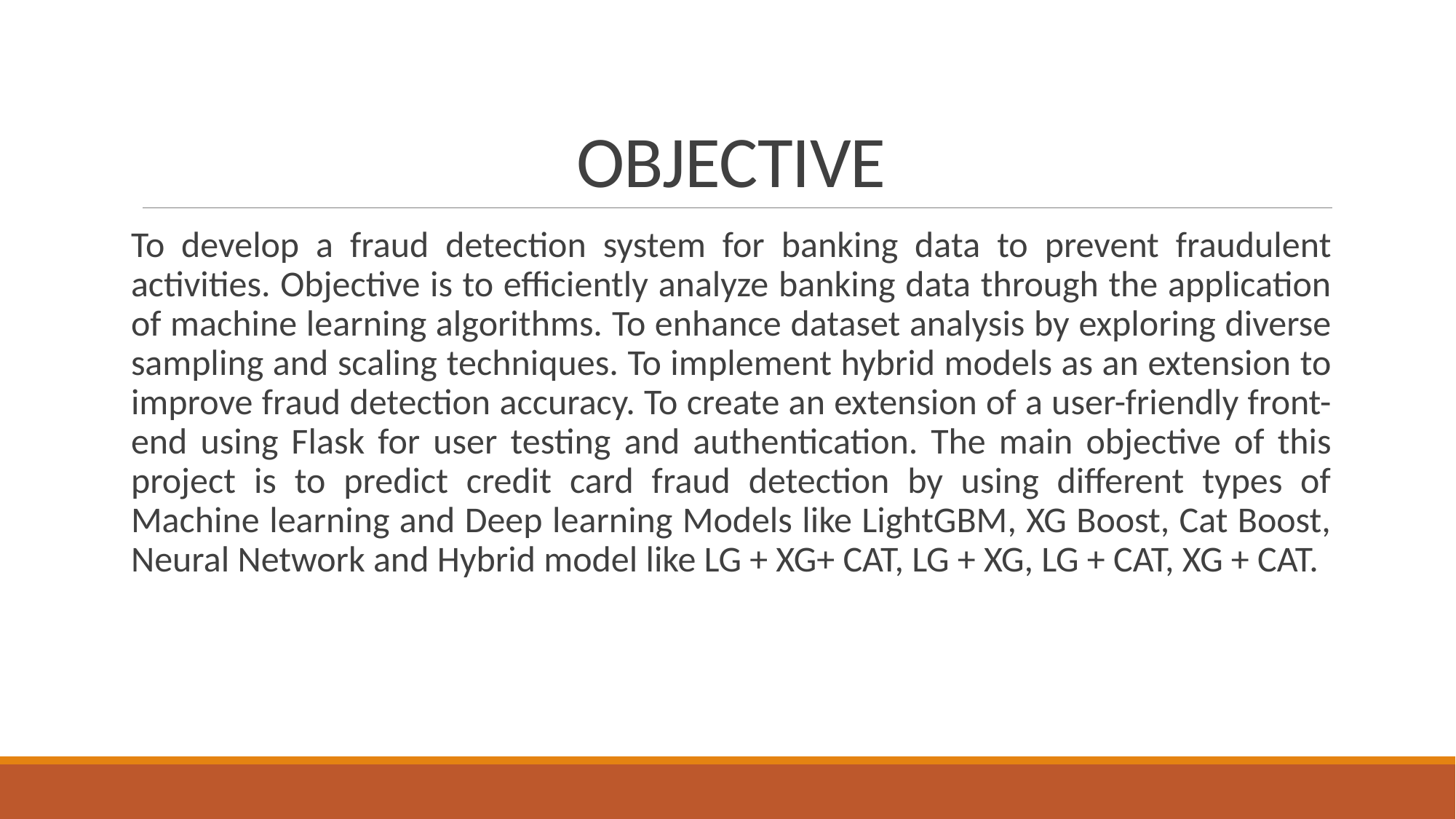

# OBJECTIVE
To develop a fraud detection system for banking data to prevent fraudulent activities. Objective is to efficiently analyze banking data through the application of machine learning algorithms. To enhance dataset analysis by exploring diverse sampling and scaling techniques. To implement hybrid models as an extension to improve fraud detection accuracy. To create an extension of a user-friendly front-end using Flask for user testing and authentication. The main objective of this project is to predict credit card fraud detection by using different types of Machine learning and Deep learning Models like LightGBM, XG Boost, Cat Boost, Neural Network and Hybrid model like LG + XG+ CAT, LG + XG, LG + CAT, XG + CAT.